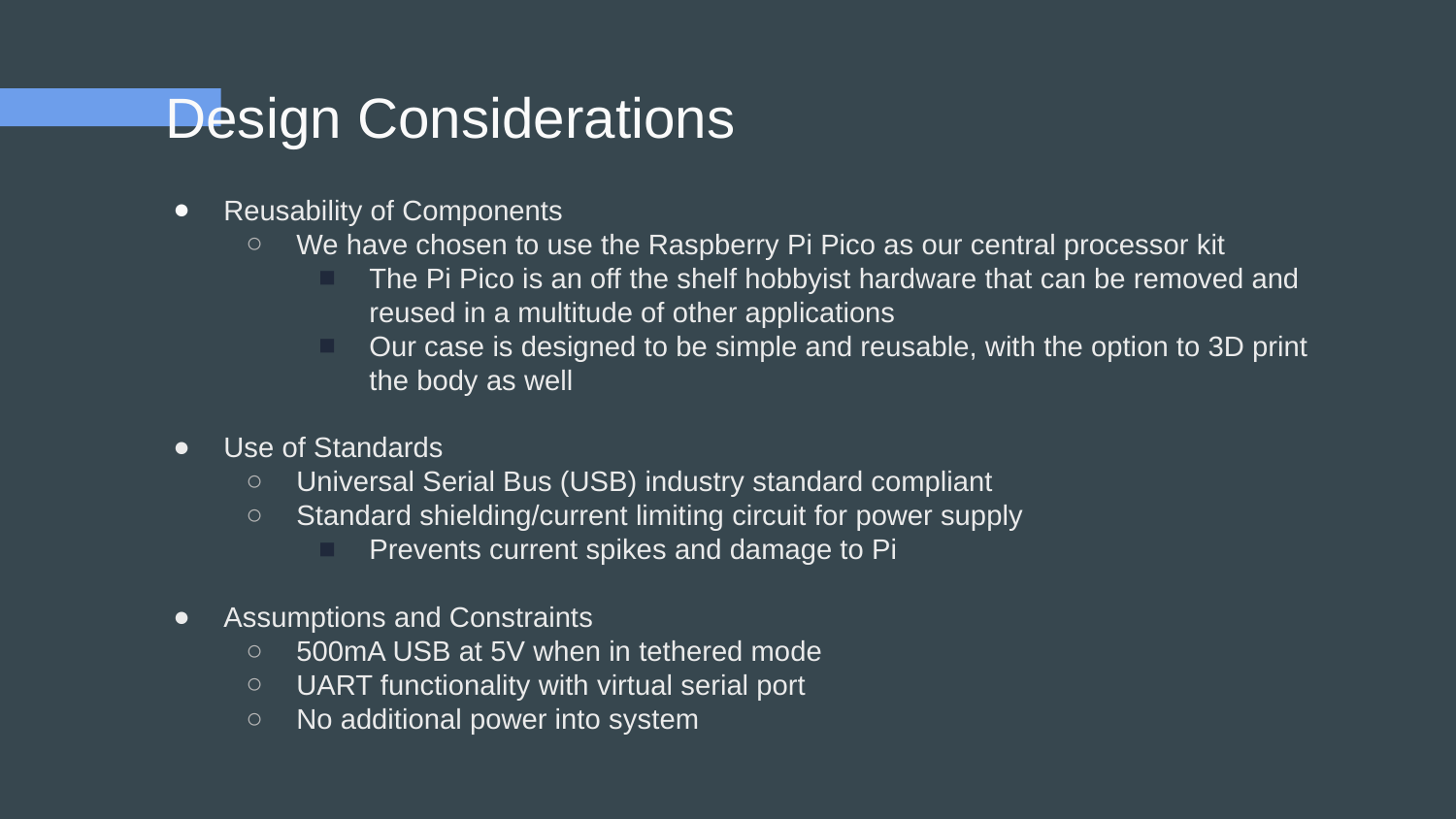

# Design Considerations
Reusability of Components
We have chosen to use the Raspberry Pi Pico as our central processor kit
The Pi Pico is an off the shelf hobbyist hardware that can be removed and reused in a multitude of other applications
Our case is designed to be simple and reusable, with the option to 3D print the body as well

Use of Standards
Universal Serial Bus (USB) industry standard compliant
Standard shielding/current limiting circuit for power supply
Prevents current spikes and damage to Pi

Assumptions and Constraints
500mA USB at 5V when in tethered mode
UART functionality with virtual serial port
No additional power into system